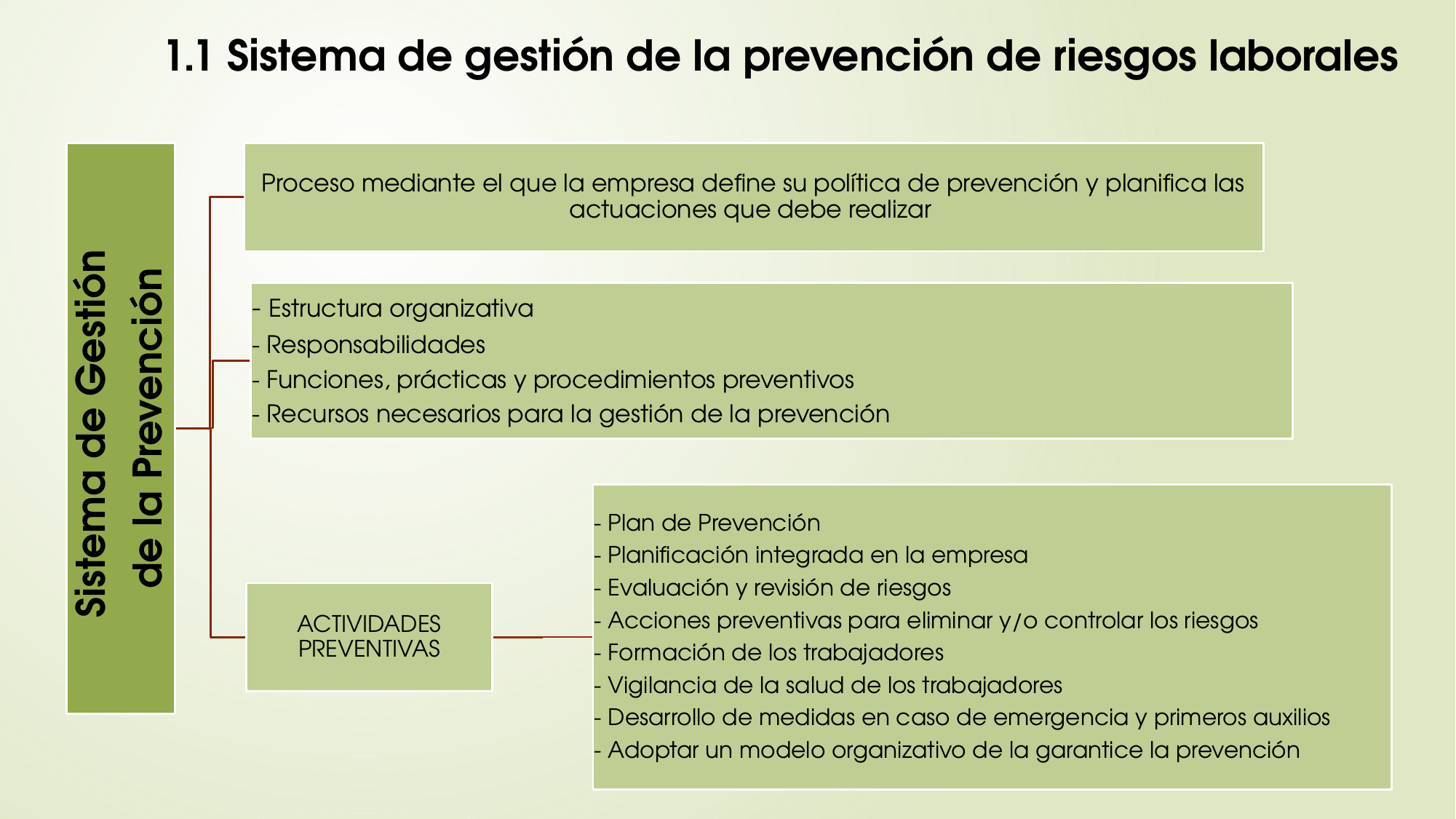

1.1 Sistema de gestión de la prevención de riesgos laborales

Sistema de Gestión
de la Prevención
Proceso mediante el que la empresa define su política de prevención y planifica las actuaciones que debe realizar
- Estructura organizativa
- Responsabilidades
- Funciones, prácticas y procedimientos preventivos
- Recursos necesarios para la gestión de la prevención
ACTIVIDADES PREVENTIVAS
- Plan de Prevención
- Planificación integrada en la empresa
- Evaluación y revisión de riesgos
- Acciones preventivas para eliminar y/o controlar los riesgos
- Formación de los trabajadores
- Vigilancia de la salud de los trabajadores
- Desarrollo de medidas en caso de emergencia y primeros auxilios
- Adoptar un modelo organizativo de la garantice la prevención